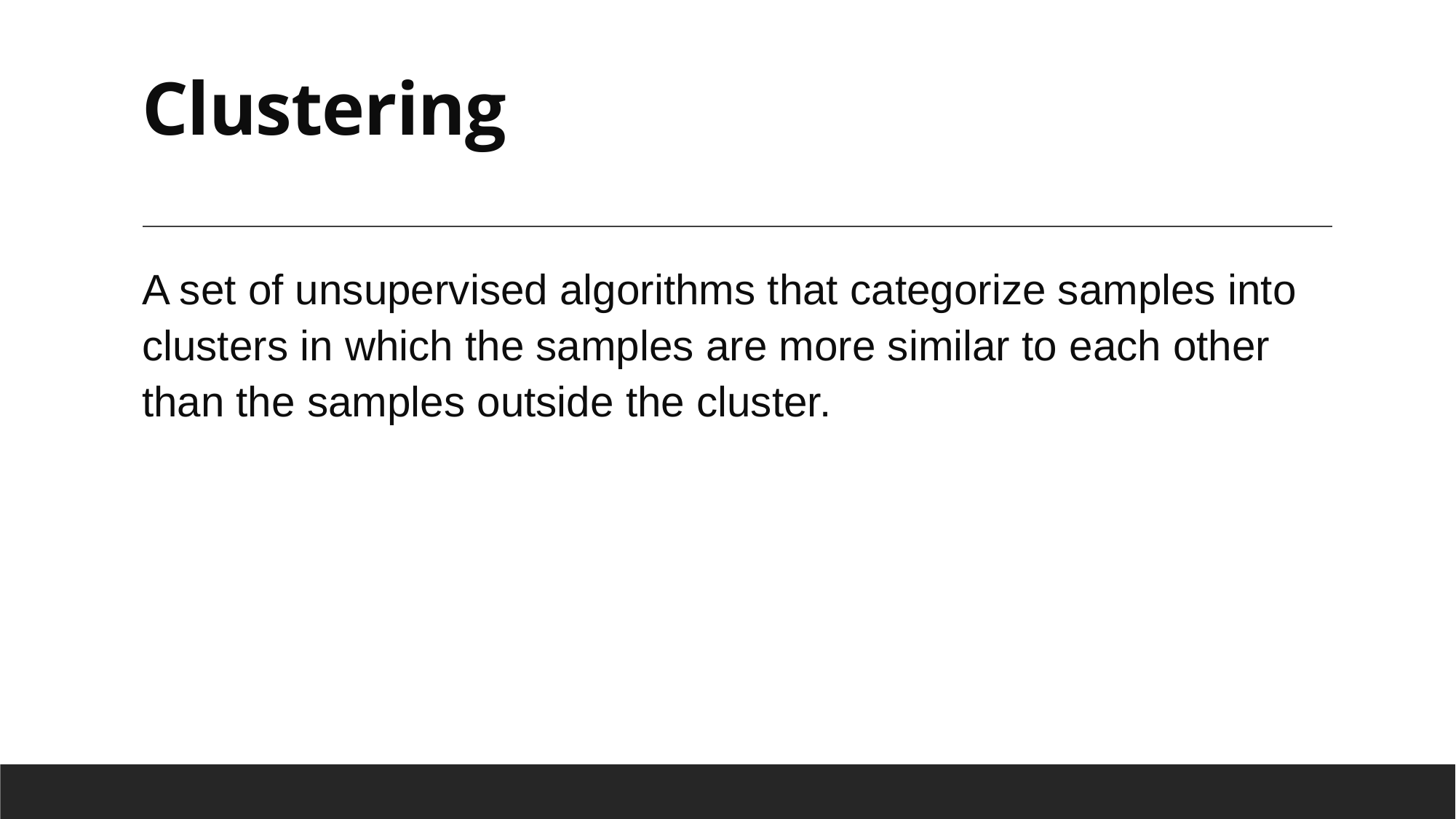

# Clustering
A set of unsupervised algorithms that categorize samples into clusters in which the samples are more similar to each other than the samples outside the cluster.